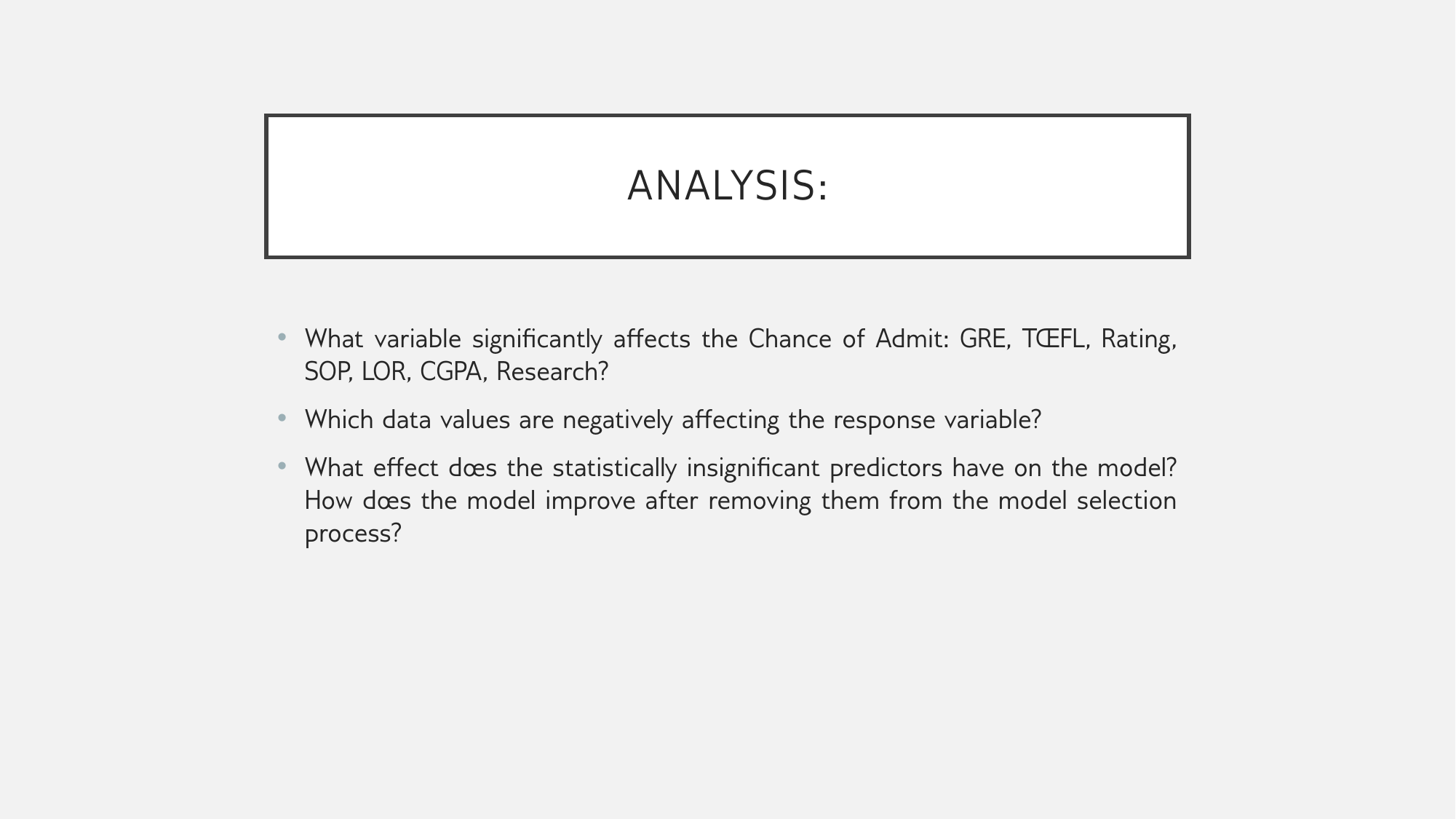

# Analysis:
What variable significantly affects the Chance of Admit: GRE, TOEFL, Rating, SOP, LOR, CGPA, Research?
Which data values are negatively affecting the response variable?
What effect does the statistically insignificant predictors have on the model? How does the model improve after removing them from the model selection process?